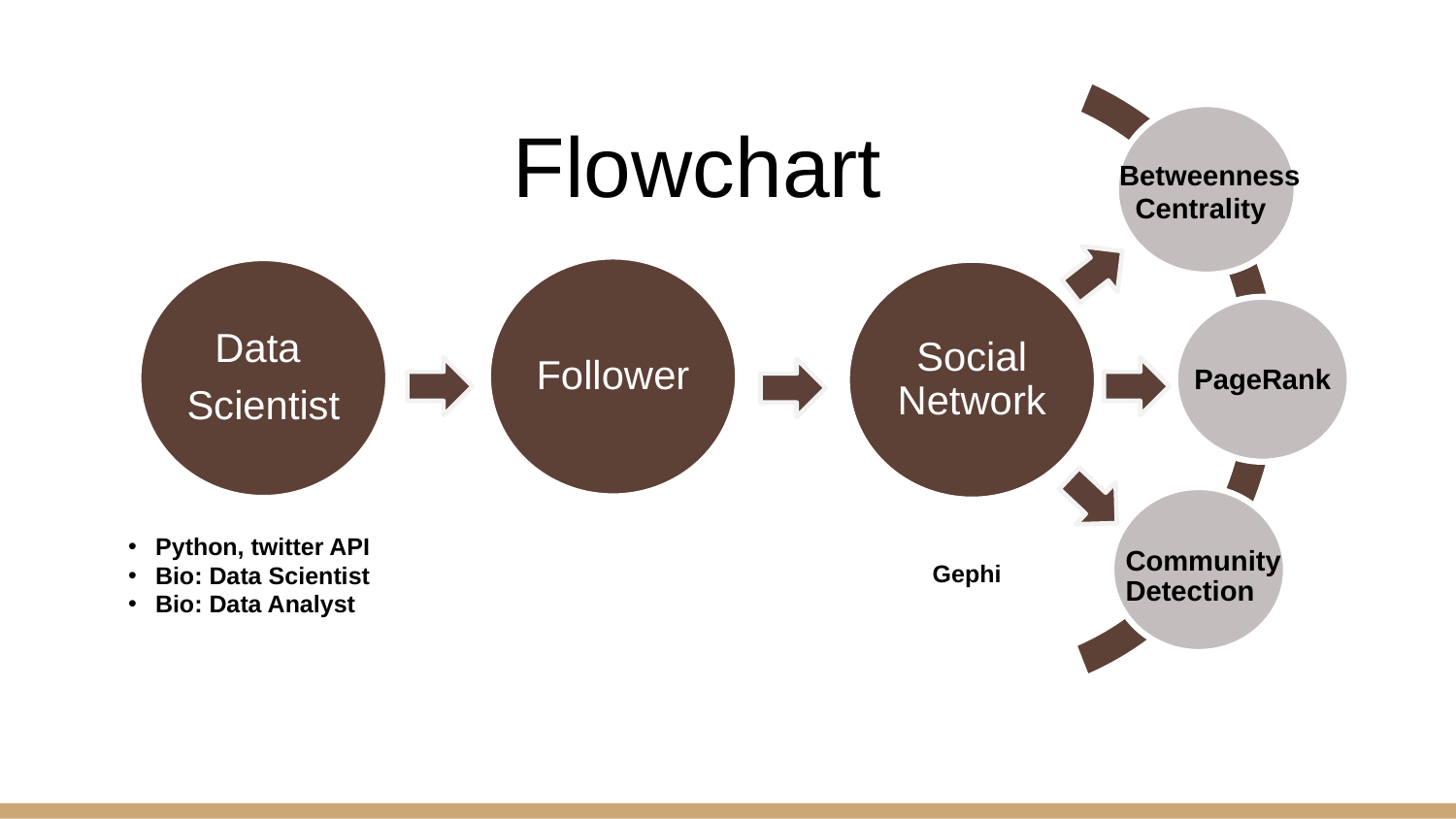

# Flowchart

Betweenness
  Centrality

Social Network

PageRank

Community Detection

Follower

Data
Scientist
Data Scientist

Python, twitter API
Bio: Data Scientist
Bio: Data Analyst

Gephi